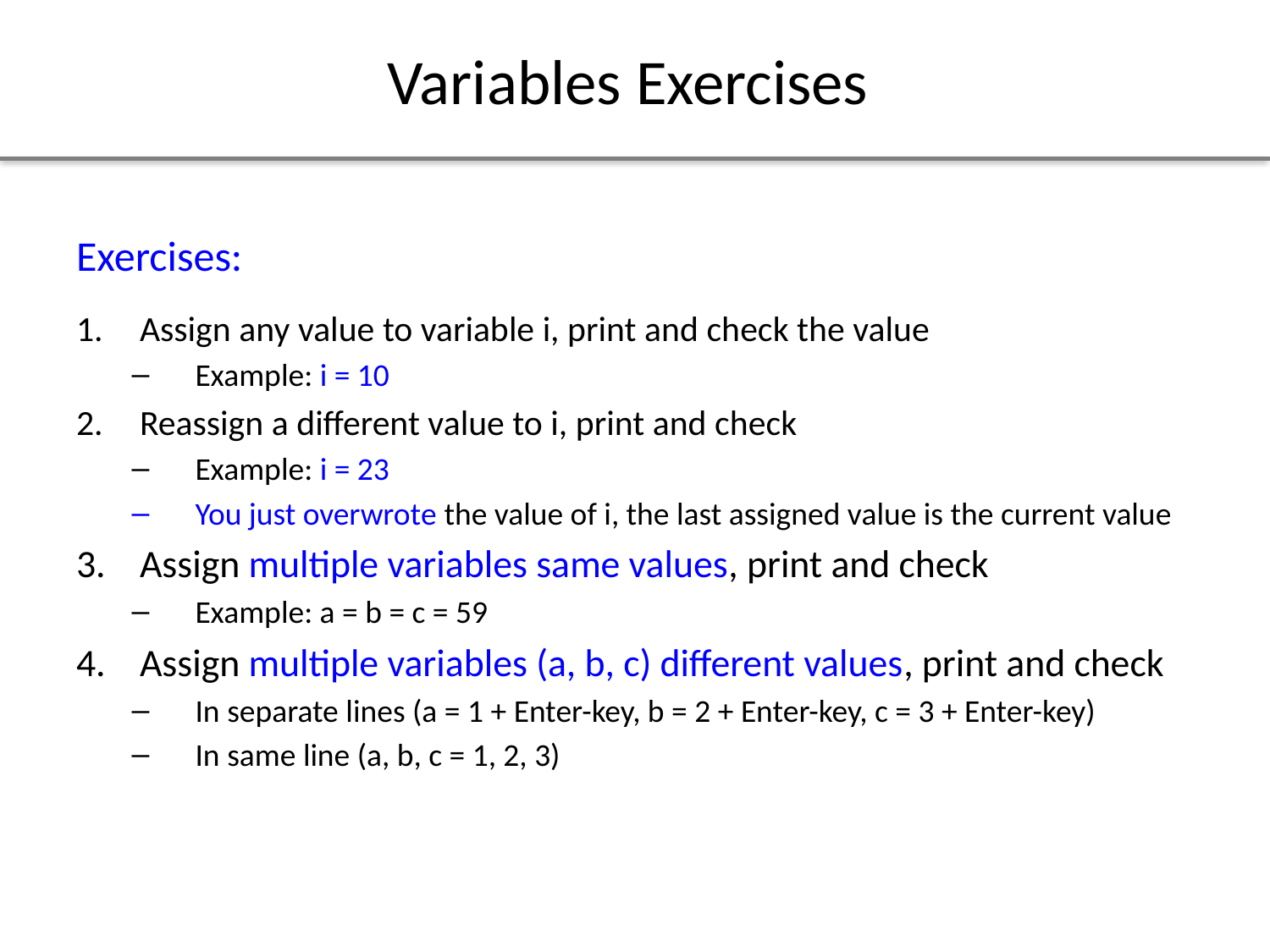

# Variables Exercises
Exercises:

Assign any value to variable i, print and check the value
Example: i = 10
Reassign a different value to i, print and check
Example: i = 23
You just overwrote the value of i, the last assigned value is the current value
Assign multiple variables same values, print and check
Example: a = b = c = 59
Assign multiple variables (a, b, c) different values, print and check
In separate lines (a = 1 + Enter-key, b = 2 + Enter-key, c = 3 + Enter-key)
In same line (a, b, c = 1, 2, 3)